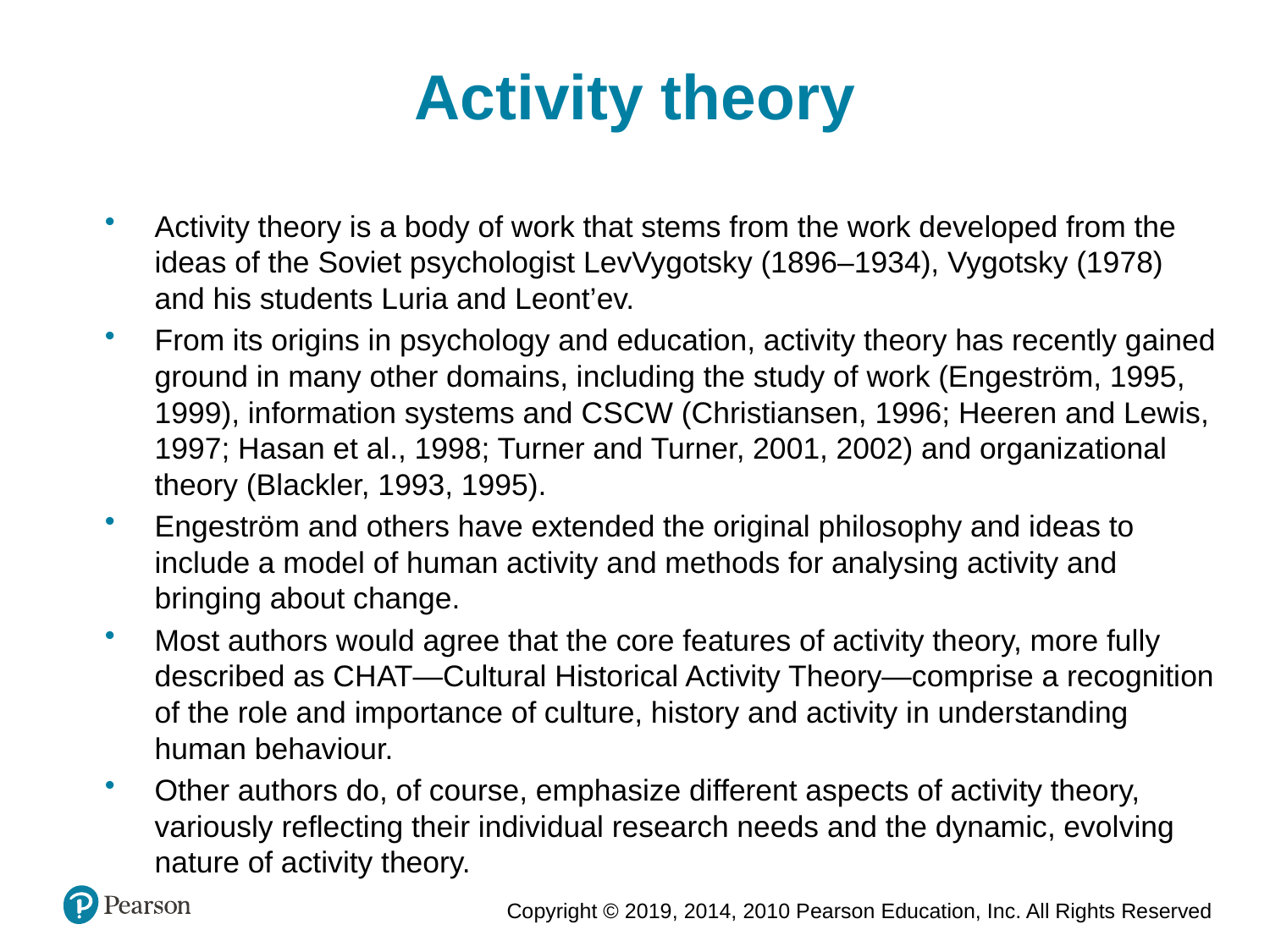

Activity theory
Activity theory is a body of work that stems from the work developed from the ideas of the Soviet psychologist LevVygotsky (1896–1934), Vygotsky (1978) and his students Luria and Leont’ev.
From its origins in psychology and education, activity theory has recently gained ground in many other domains, including the study of work (Engeström, 1995, 1999), information systems and CSCW (Christiansen, 1996; Heeren and Lewis, 1997; Hasan et al., 1998; Turner and Turner, 2001, 2002) and organizational theory (Blackler, 1993, 1995).
Engeström and others have extended the original philosophy and ideas to include a model of human activity and methods for analysing activity and bringing about change.
Most authors would agree that the core features of activity theory, more fully described as CHAT—Cultural Historical Activity Theory—comprise a recognition of the role and importance of culture, history and activity in understanding human behaviour.
Other authors do, of course, emphasize different aspects of activity theory, variously reflecting their individual research needs and the dynamic, evolving nature of activity theory.